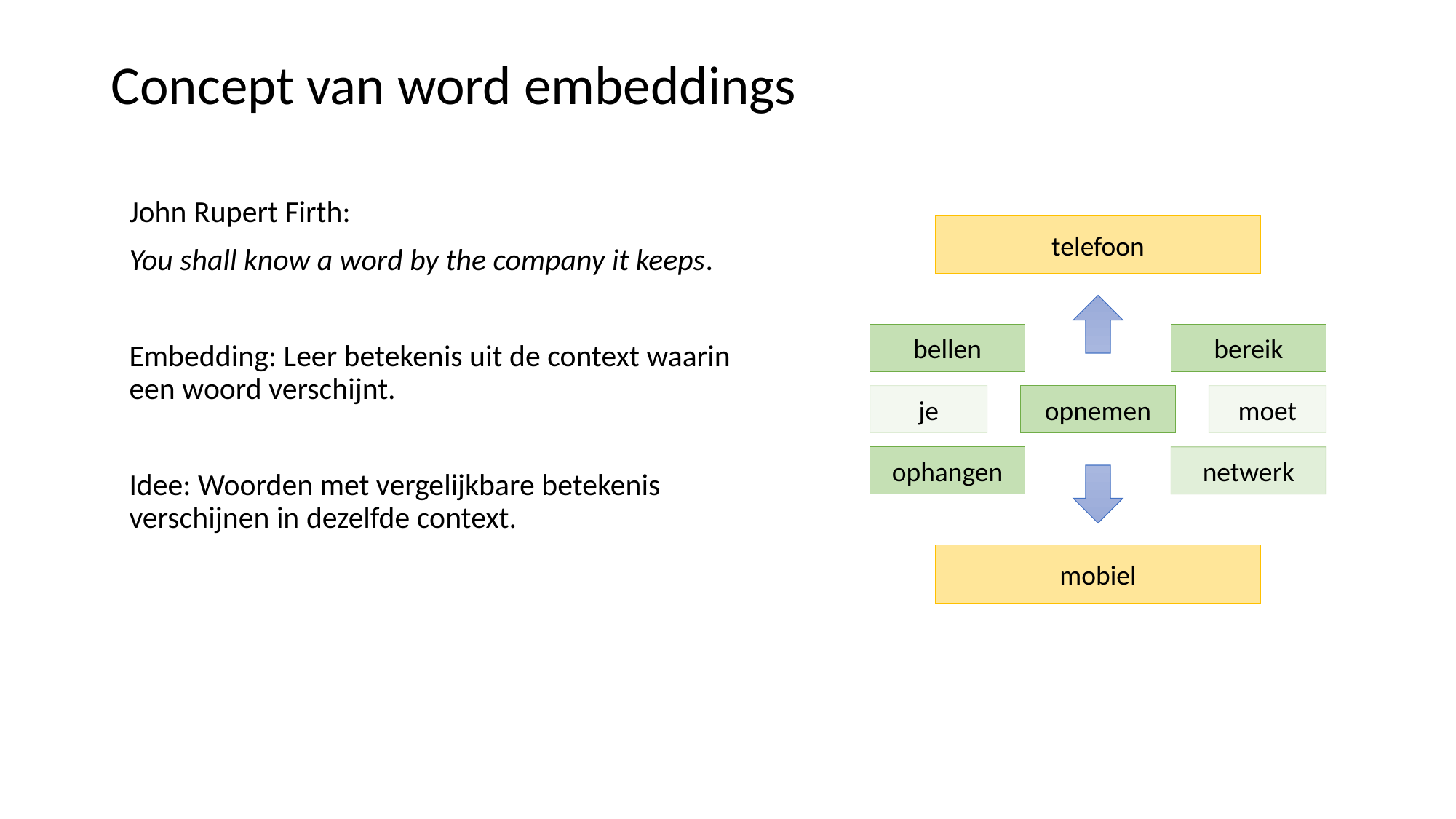

# Concept van word embeddings
John Rupert Firth:
You shall know a word by the company it keeps.

Embedding: Leer betekenis uit de context waarin een woord verschijnt.

Idee: Woorden met vergelijkbare betekenis verschijnen in dezelfde context.
telefoon

bereik
bellen
je
opnemen
moet
netwerk
ophangen

mobiel